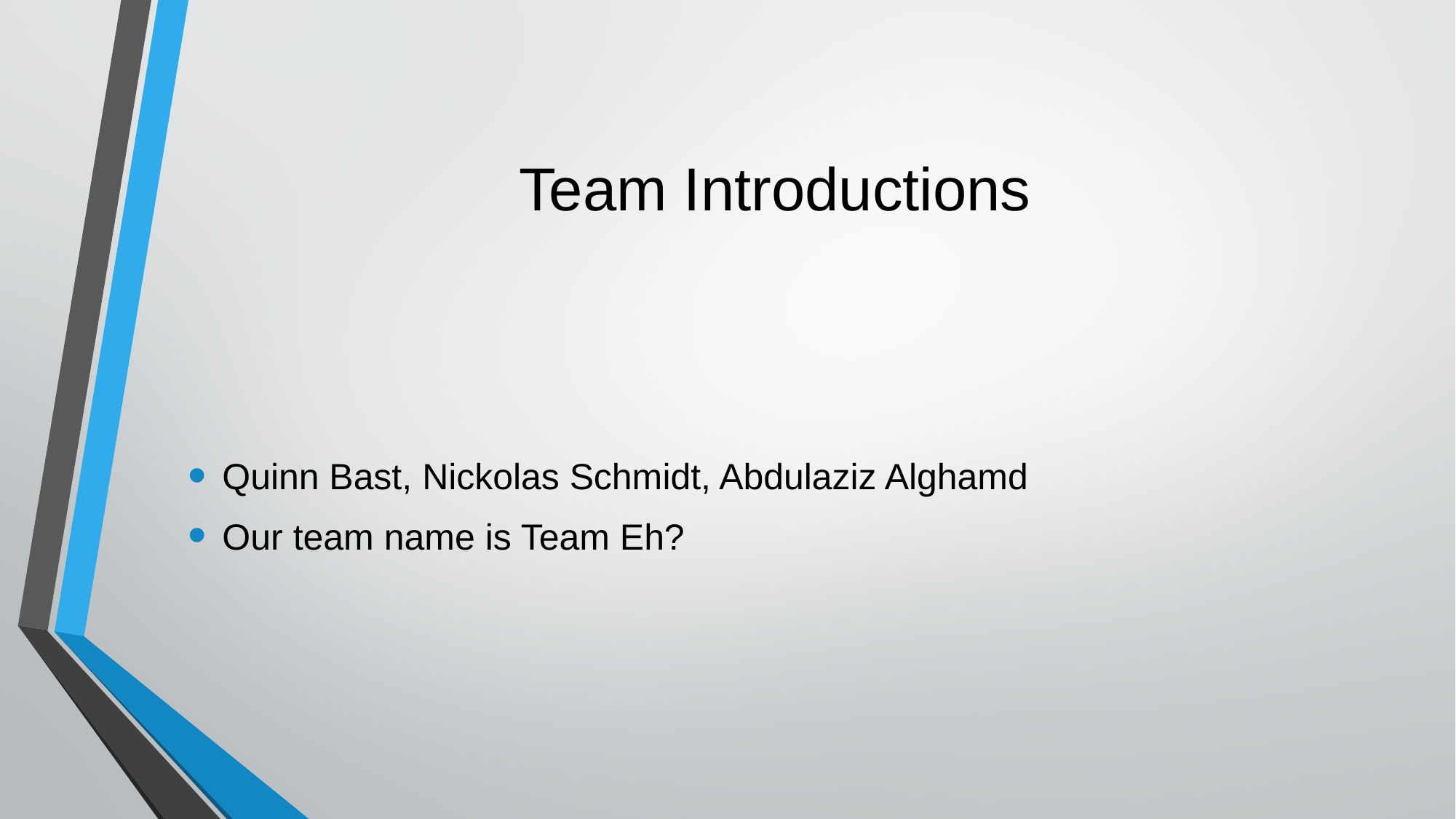

# Team Introductions
Quinn Bast, Nickolas Schmidt, Abdulaziz Alghamd
Our team name is Team Eh?